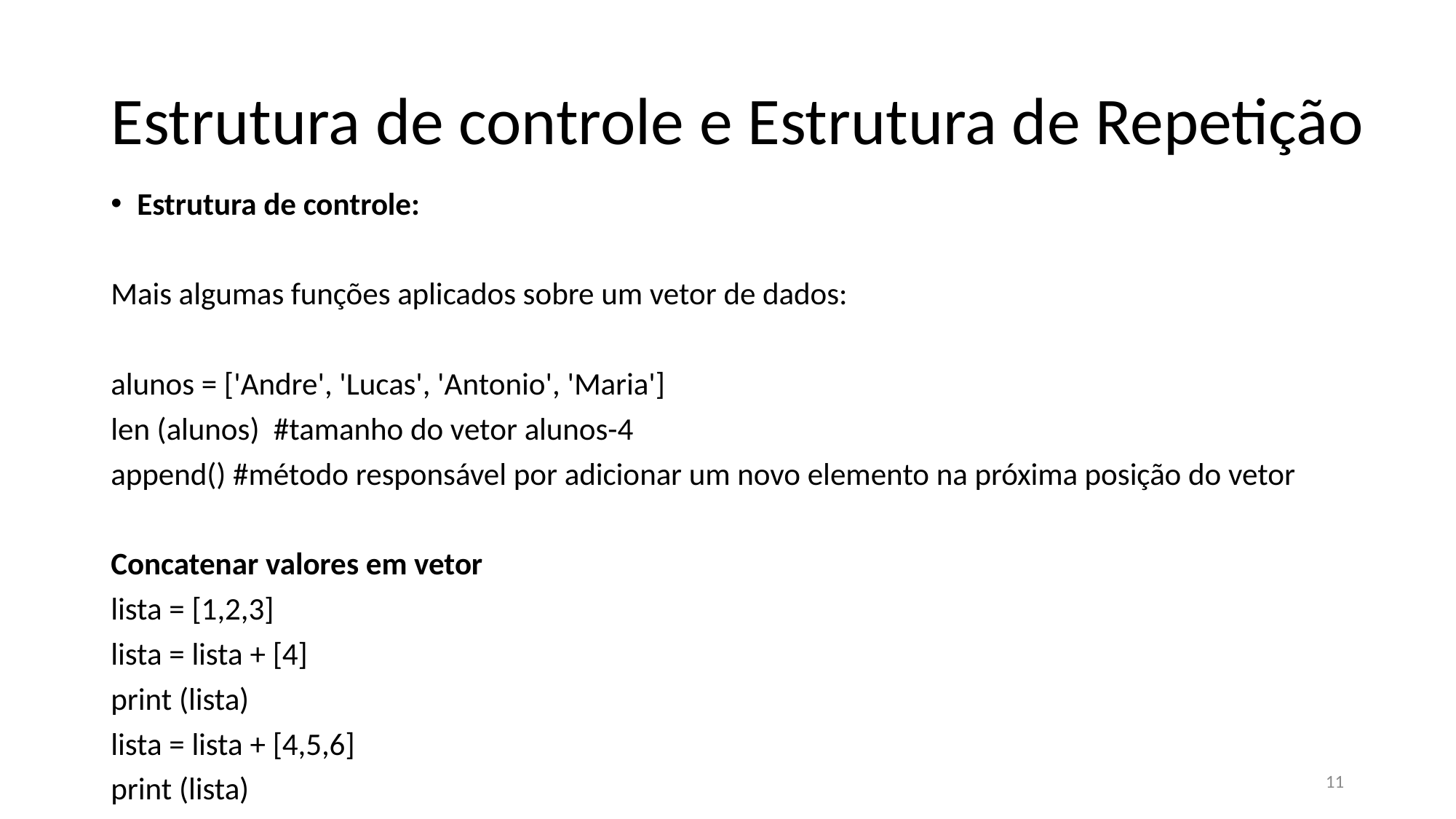

# Estrutura de controle e Estrutura de Repetição
Estrutura de controle:

Mais algumas funções aplicados sobre um vetor de dados:

alunos = ['Andre', 'Lucas', 'Antonio', 'Maria']
len (alunos)  #tamanho do vetor alunos-4
append() #método responsável por adicionar um novo elemento na próxima posição do vetor

Concatenar valores em vetor
lista = [1,2,3]
lista = lista + [4]
print (lista)
lista = lista + [4,5,6]
print (lista)
11